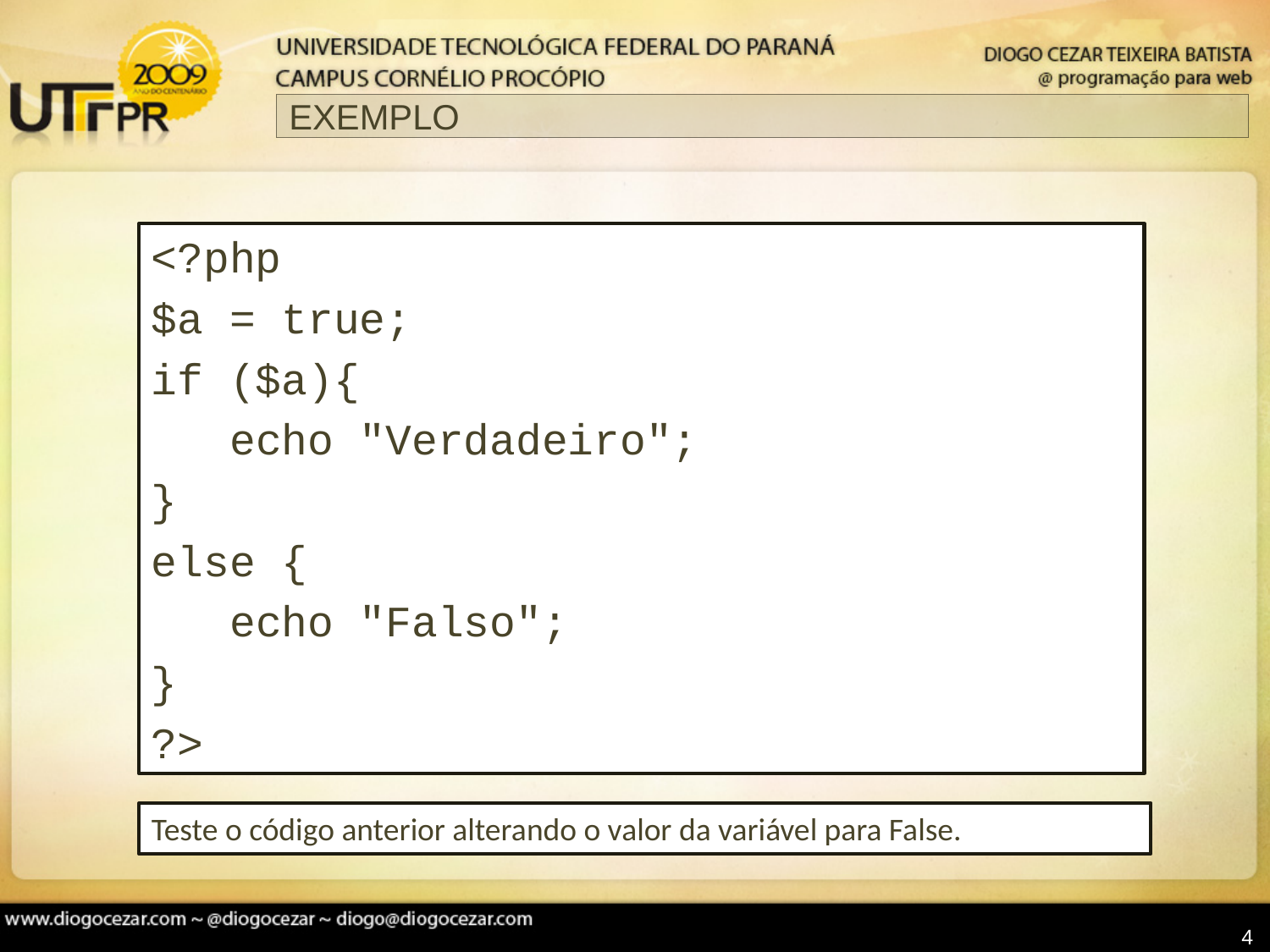

# EXEMPLO
<?php
$a = true;
if ($a){
   echo "Verdadeiro";
}
else {
   echo "Falso";
}
?>
Teste o código anterior alterando o valor da variável para False.
4